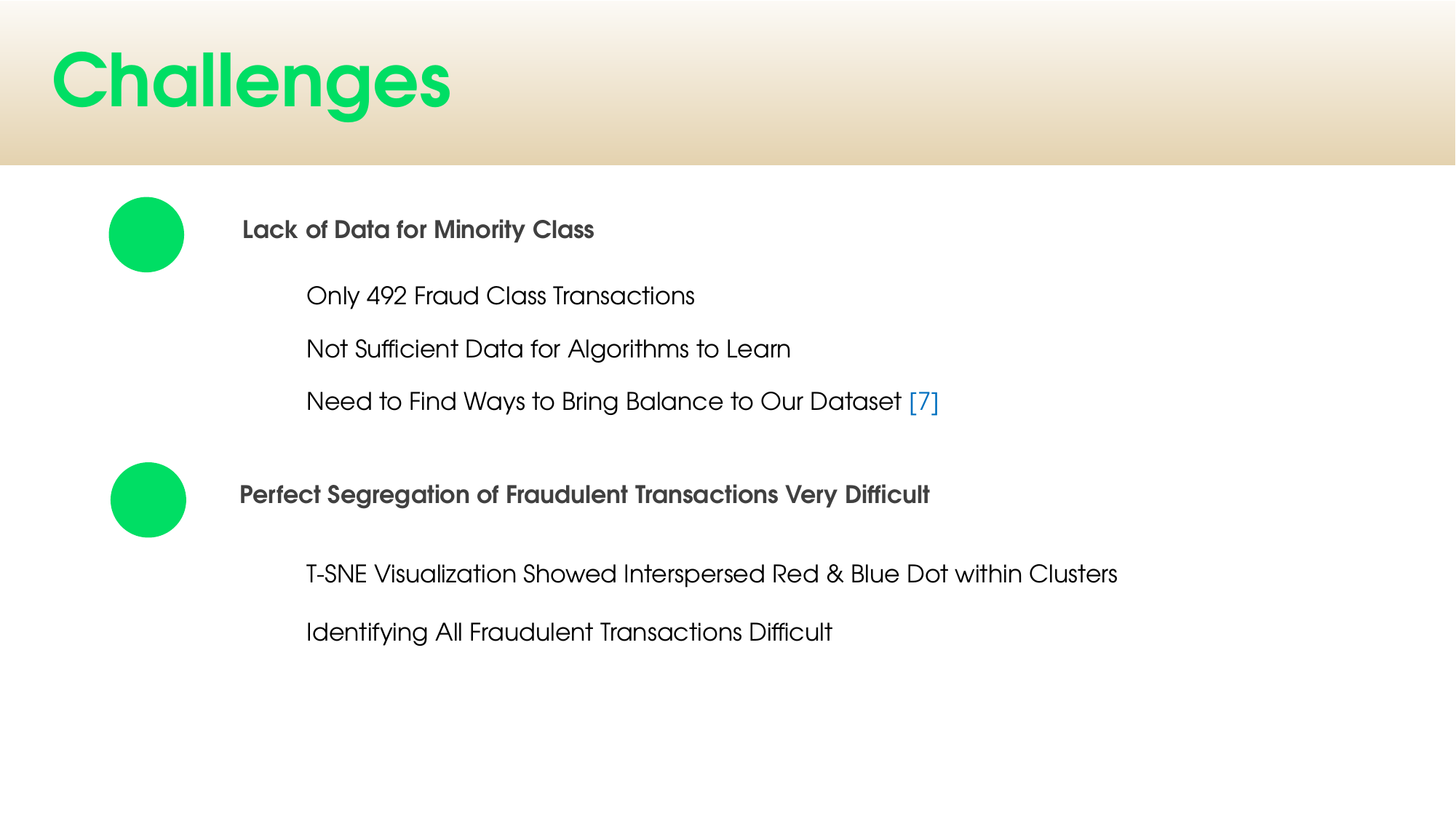

# Challenges

Lack of Data for Minority Class
Only 492 Fraud Class Transactions
Not Sufficient Data for Algorithms to Learn
Need to Find Ways to Bring Balance to Our Dataset [7]

Perfect Segregation of Fraudulent Transactions Very Difficult
T-SNE Visualization Showed Interspersed Red & Blue Dot within Clusters
Identifying All Fraudulent Transactions Difficult